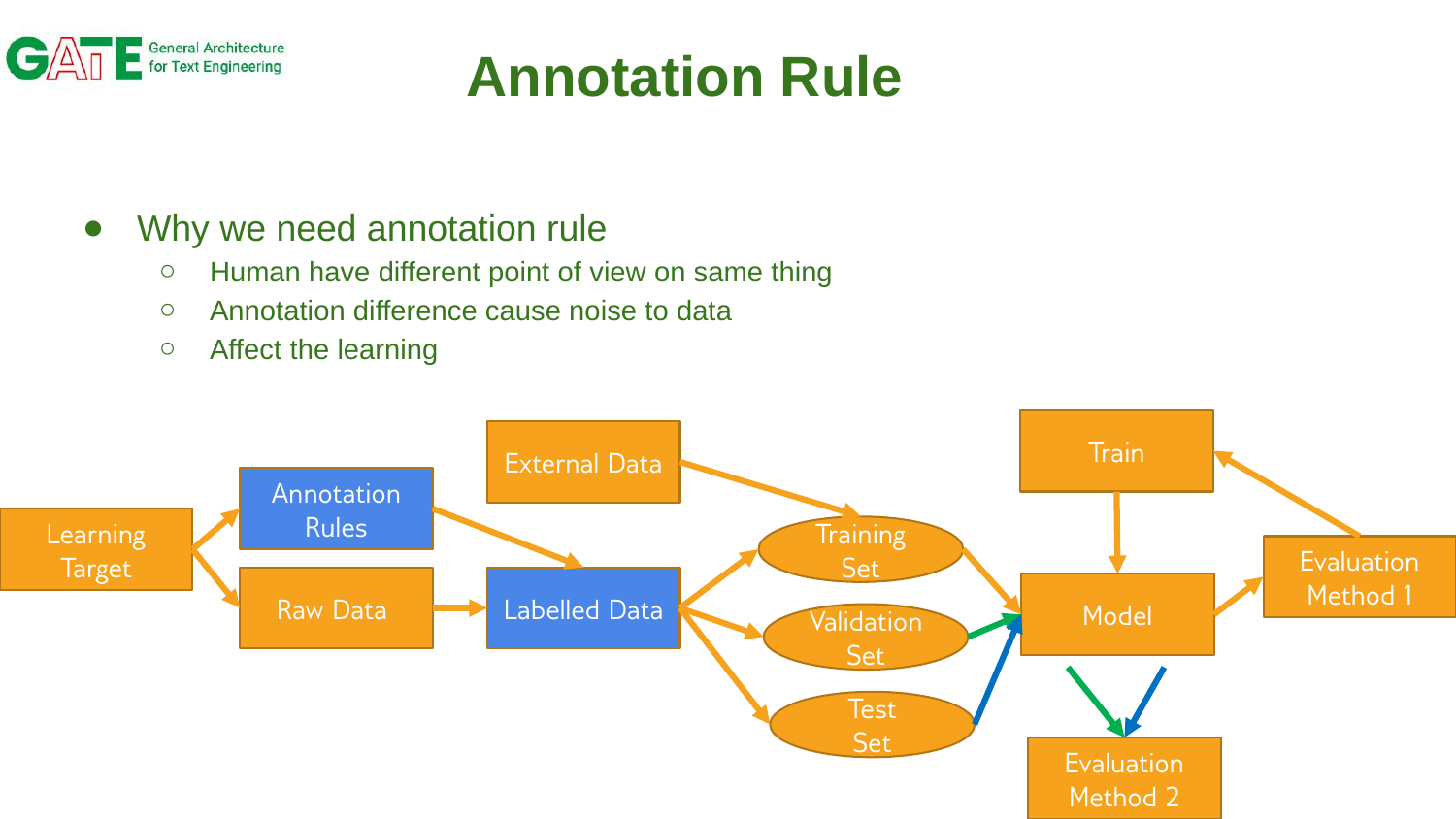

# Annotation Rule
Why we need annotation rule
Human have different point of view on same thing
Annotation difference cause noise to data
Affect the learning

Train
External Data
Annotation Rules
Learning
Target
Training Set
Evaluation
Method 1
Raw Data
Labelled Data
Model
Validation Set
Test
Set
Evaluation Method 2